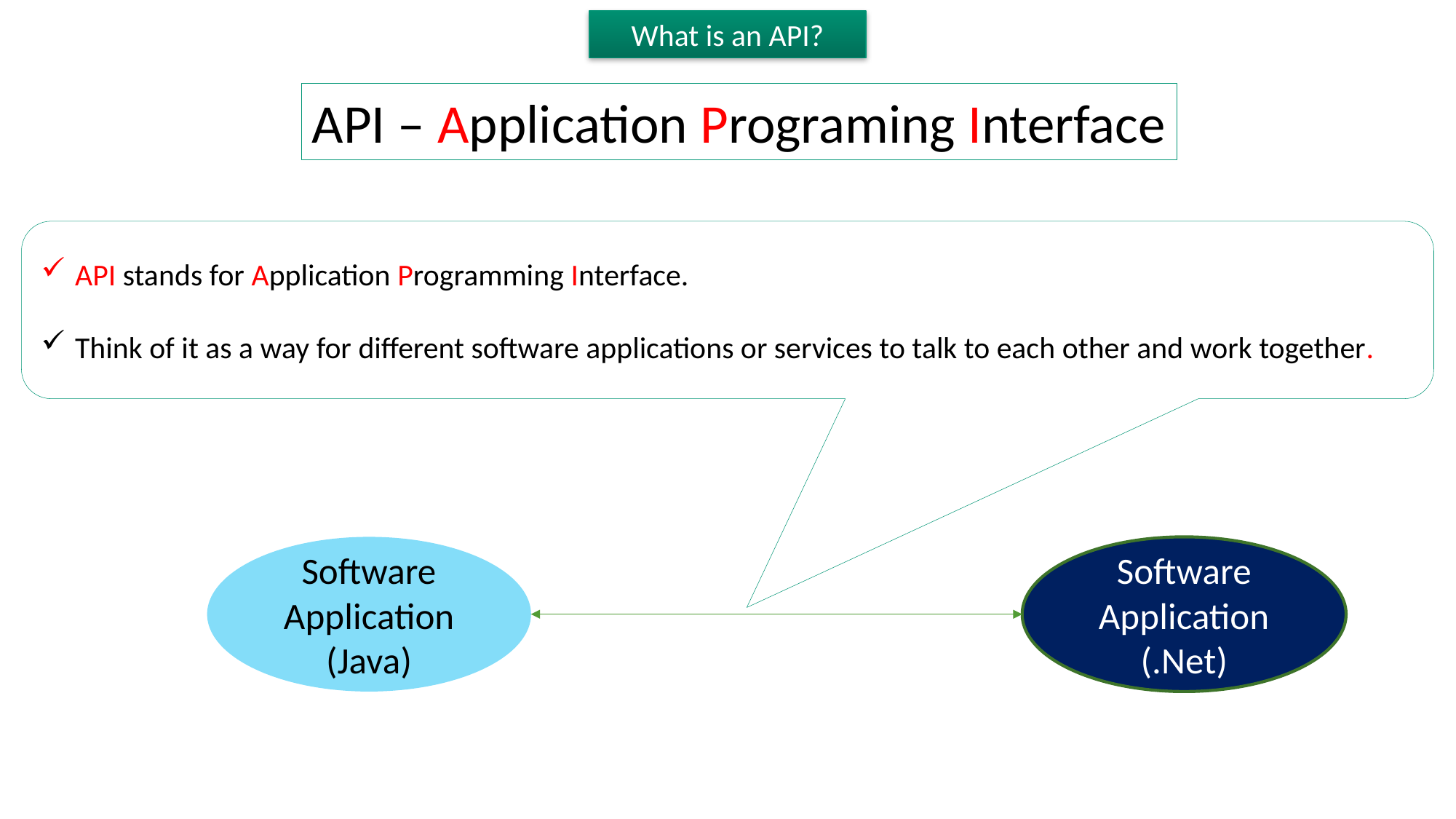

What is an API?

API – Application Programing Interface
API stands for Application Programming Interface.
Think of it as a way for different software applications or services to talk to each other and work together.
Software Application (Java)
Software Application (.Net)